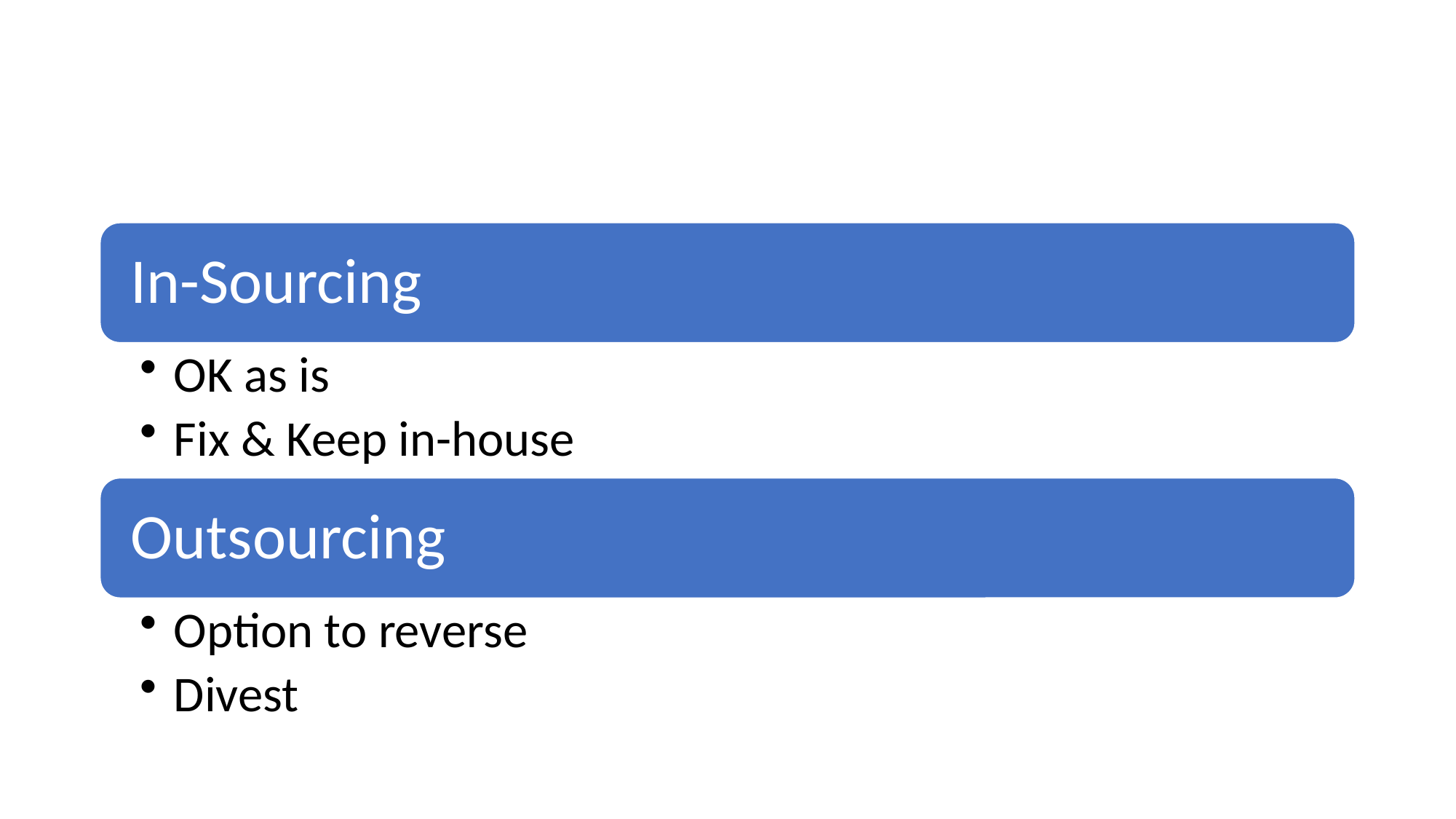

#
In-Sourcing
OK as is
Fix & Keep in-house
Outsourcing
Option to reverse
Divest